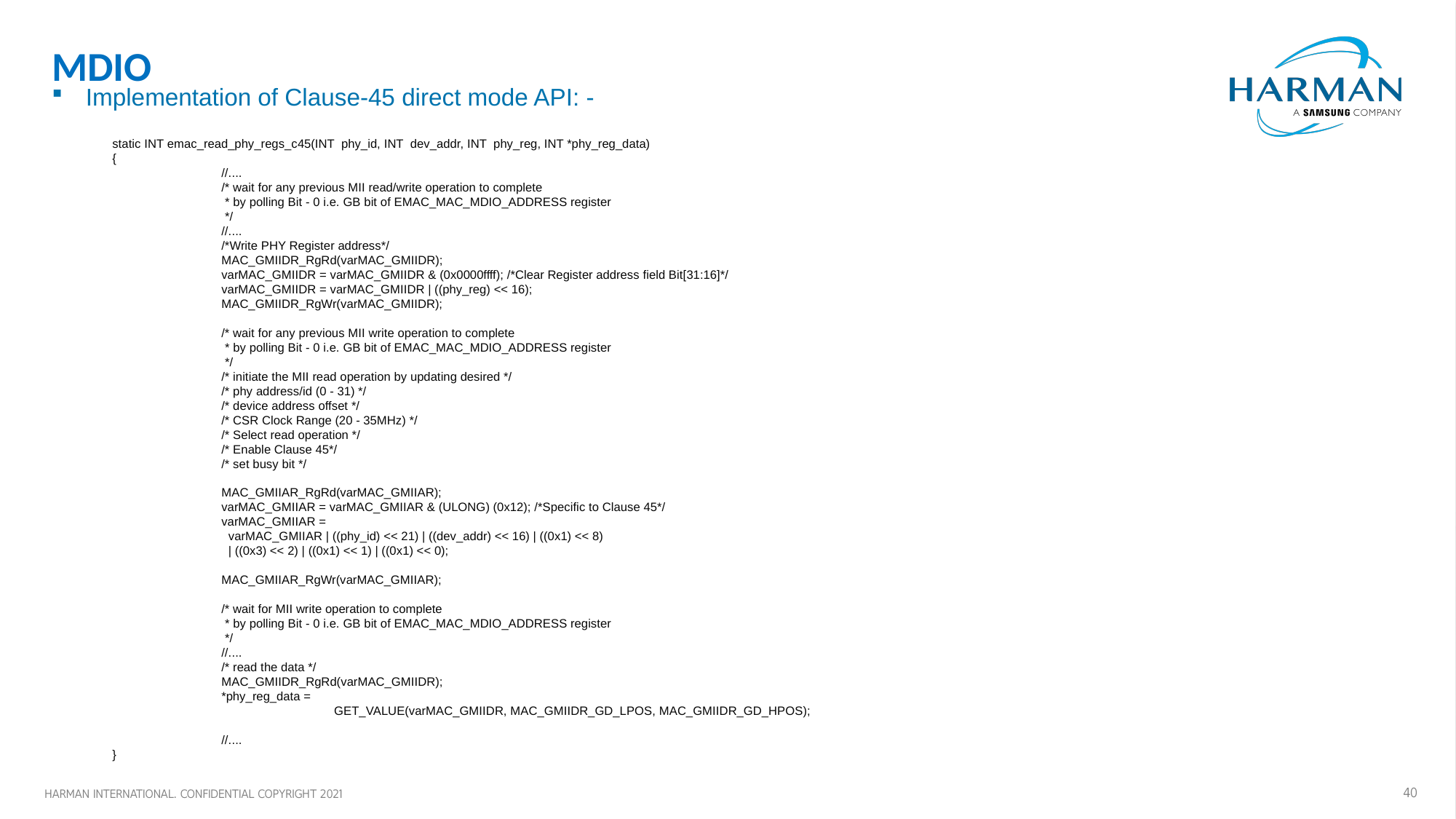

MDIO
#
Implementation of Clause-45 direct mode API: -

static INT emac_read_phy_regs_c45(INT  phy_id, INT  dev_addr, INT  phy_reg, INT *phy_reg_data)
{
	//....
	/* wait for any previous MII read/write operation to complete
	 * by polling Bit - 0 i.e. GB bit of EMAC_MAC_MDIO_ADDRESS register
	 */
	//....
	/*Write PHY Register address*/
	MAC_GMIIDR_RgRd(varMAC_GMIIDR);
	varMAC_GMIIDR = varMAC_GMIIDR & (0x0000ffff); /*Clear Register address field Bit[31:16]*/
	varMAC_GMIIDR = varMAC_GMIIDR | ((phy_reg) << 16);
	MAC_GMIIDR_RgWr(varMAC_GMIIDR);

	/* wait for any previous MII write operation to complete
	 * by polling Bit - 0 i.e. GB bit of EMAC_MAC_MDIO_ADDRESS register
	 */
	/* initiate the MII read operation by updating desired */
	/* phy address/id (0 - 31) */
	/* device address offset */
	/* CSR Clock Range (20 - 35MHz) */
	/* Select read operation */
	/* Enable Clause 45*/
	/* set busy bit */

	MAC_GMIIAR_RgRd(varMAC_GMIIAR);
	varMAC_GMIIAR = varMAC_GMIIAR & (ULONG) (0x12); /*Specific to Clause 45*/
	varMAC_GMIIAR =
	  varMAC_GMIIAR | ((phy_id) << 21) | ((dev_addr) << 16) | ((0x1) << 8)
	  | ((0x3) << 2) | ((0x1) << 1) | ((0x1) << 0);

	MAC_GMIIAR_RgWr(varMAC_GMIIAR);

	/* wait for MII write operation to complete
	 * by polling Bit - 0 i.e. GB bit of EMAC_MAC_MDIO_ADDRESS register
	 */
	//....
	/* read the data */
	MAC_GMIIDR_RgRd(varMAC_GMIIDR);
	*phy_reg_data =
     		 GET_VALUE(varMAC_GMIIDR, MAC_GMIIDR_GD_LPOS, MAC_GMIIDR_GD_HPOS);

	//....
}